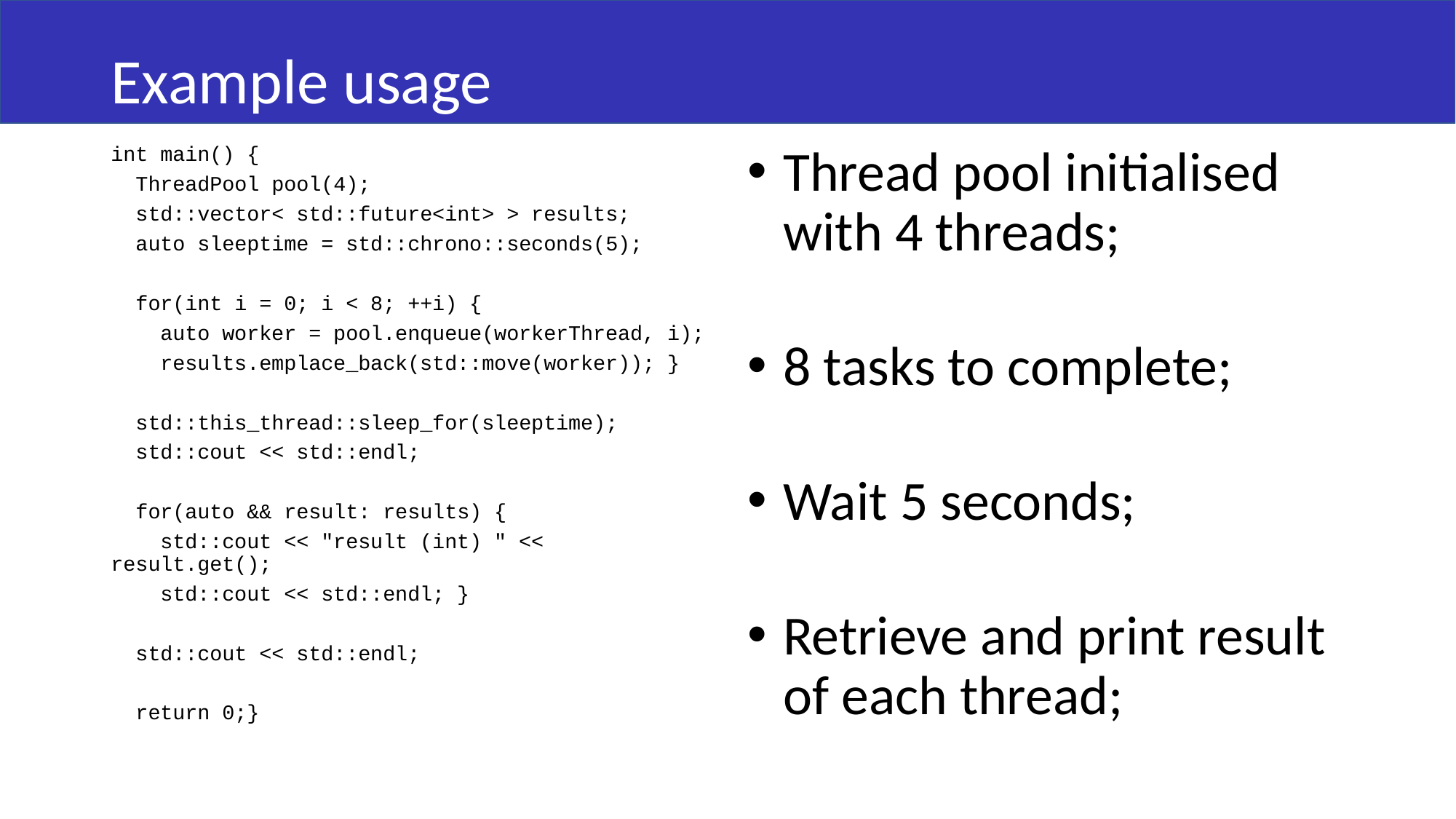

# Example usage
int main() {
  ThreadPool pool(4);
  std::vector< std::future<int> > results;
  auto sleeptime = std::chrono::seconds(5);

  for(int i = 0; i < 8; ++i) {
    auto worker = pool.enqueue(workerThread, i);
    results.emplace_back(std::move(worker)); }

  std::this_thread::sleep_for(sleeptime);
  std::cout << std::endl;

  for(auto && result: results) {
    std::cout << "result (int) " << result.get();
    std::cout << std::endl; }

  std::cout << std::endl;

  return 0;}
Thread pool initialised with 4 threads;

8 tasks to complete;

Wait 5 seconds;

Retrieve and print result of each thread;